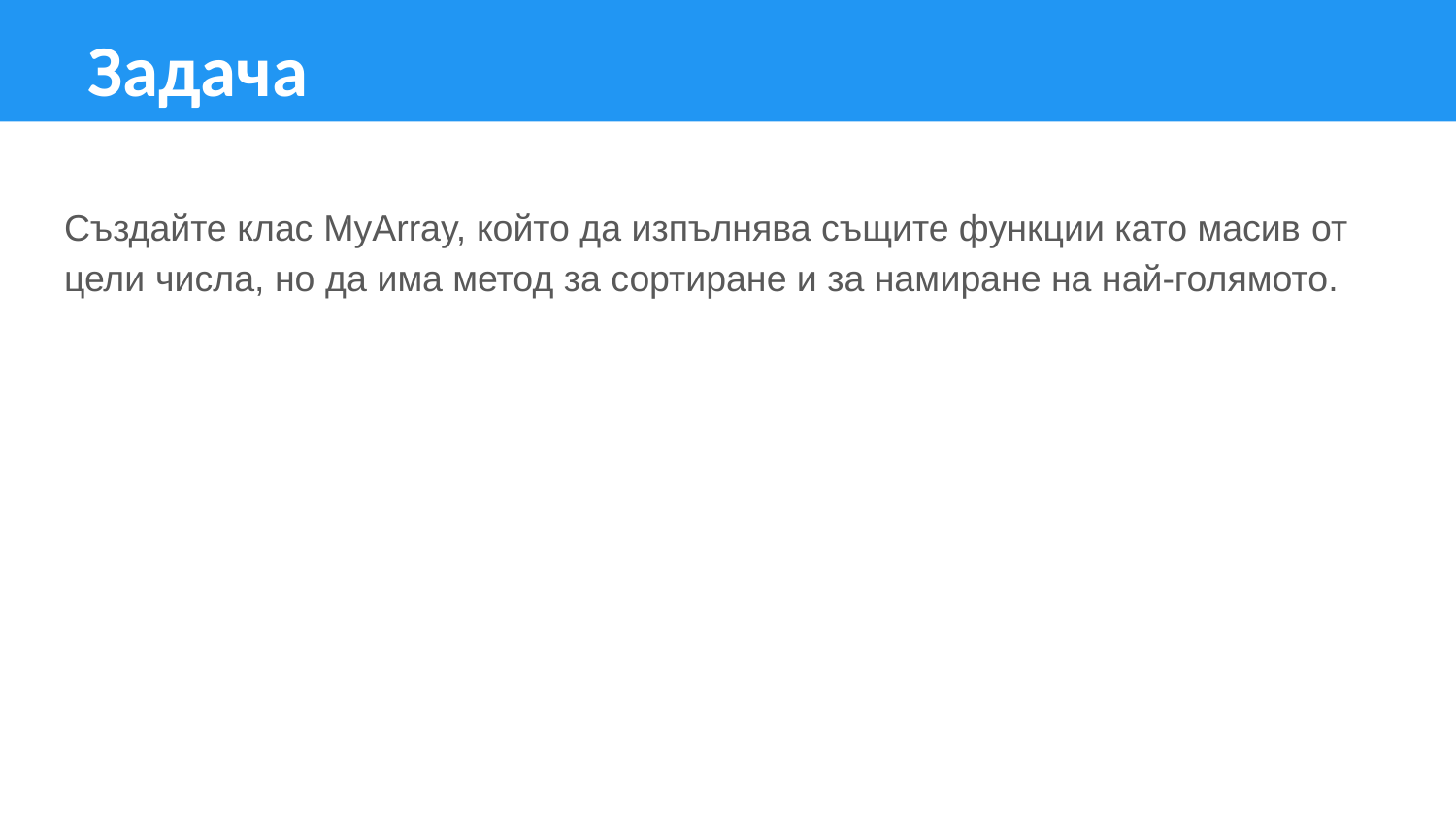

Задача
Създайте клас MyArray, който да изпълнява същите функции като масив от цели числа, но да има метод за сортиране и за намиране на най-голямото.